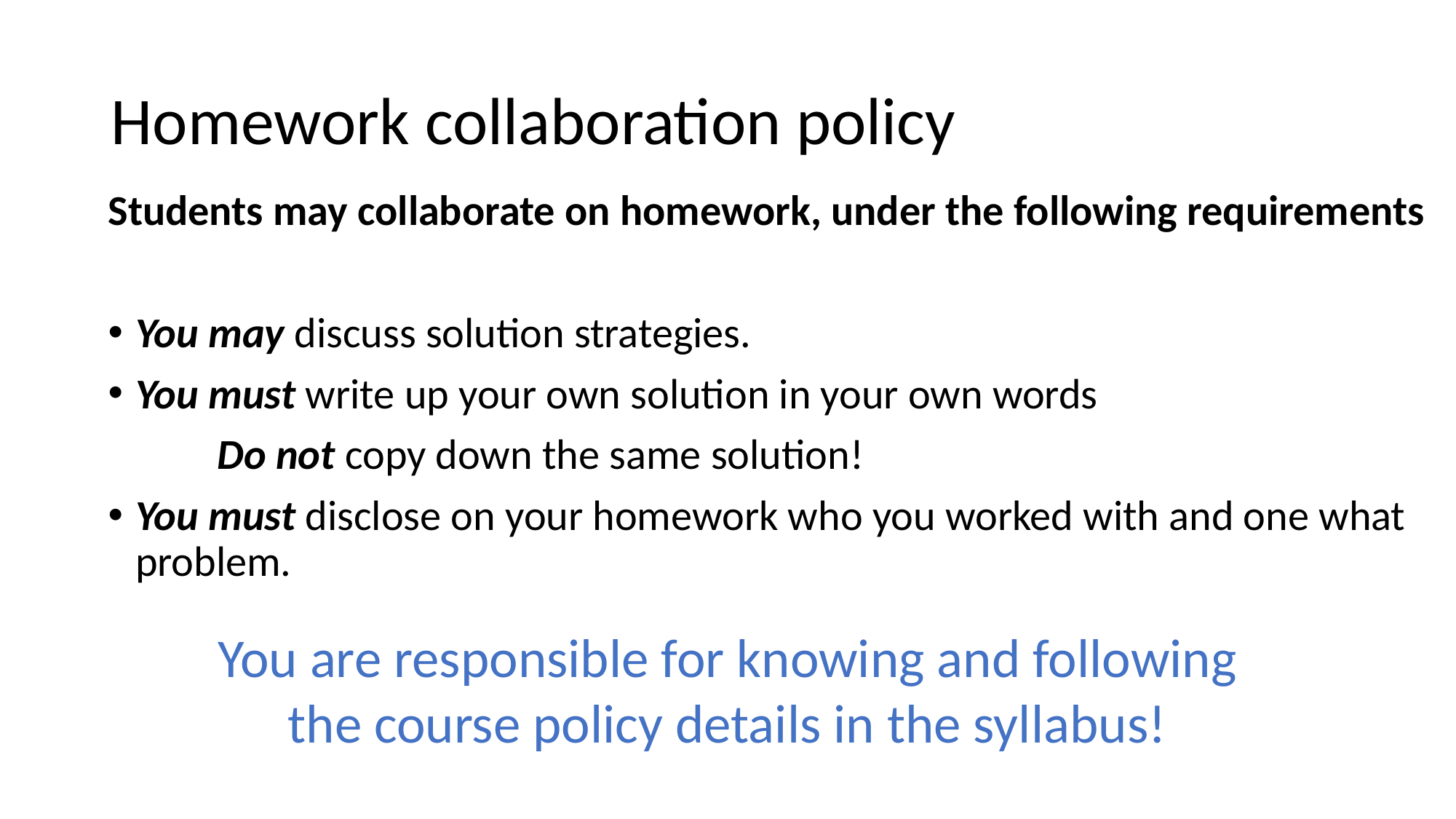

# Homework collaboration policy
Students may collaborate on homework, under the following requirements

You may discuss solution strategies.
You must write up your own solution in your own words
	Do not copy down the same solution!
You must disclose on your homework who you worked with and one what problem.

You are responsible for knowing and following the course policy details in the syllabus!